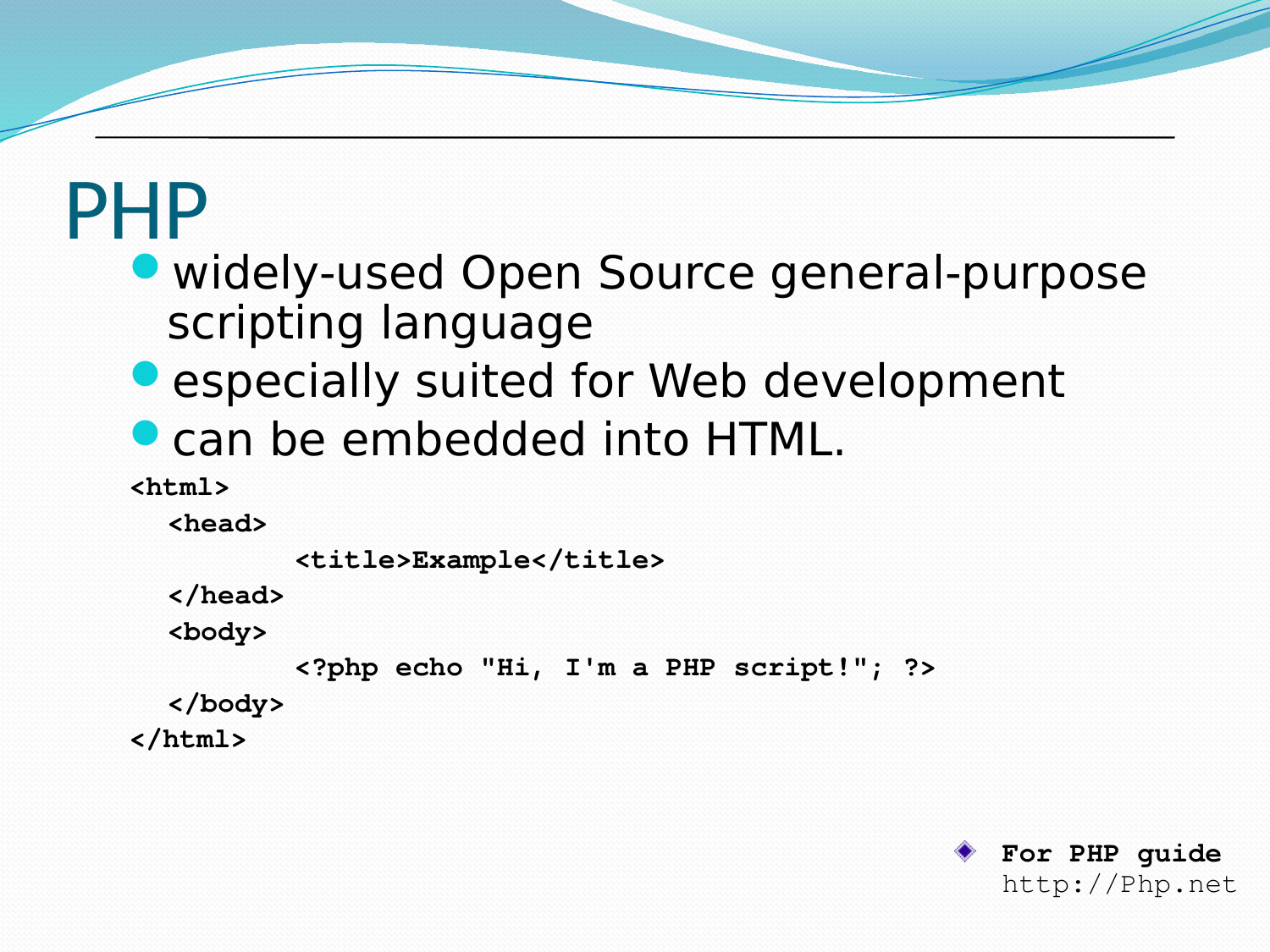

# PHP
widely-used Open Source general-purpose scripting language
especially suited for Web development
can be embedded into HTML.
<html>
	<head>
		<title>Example</title>
	</head>
	<body>
		<?php echo "Hi, I'm a PHP script!"; ?>
	</body>
</html>
For PHP guide http://Php.net